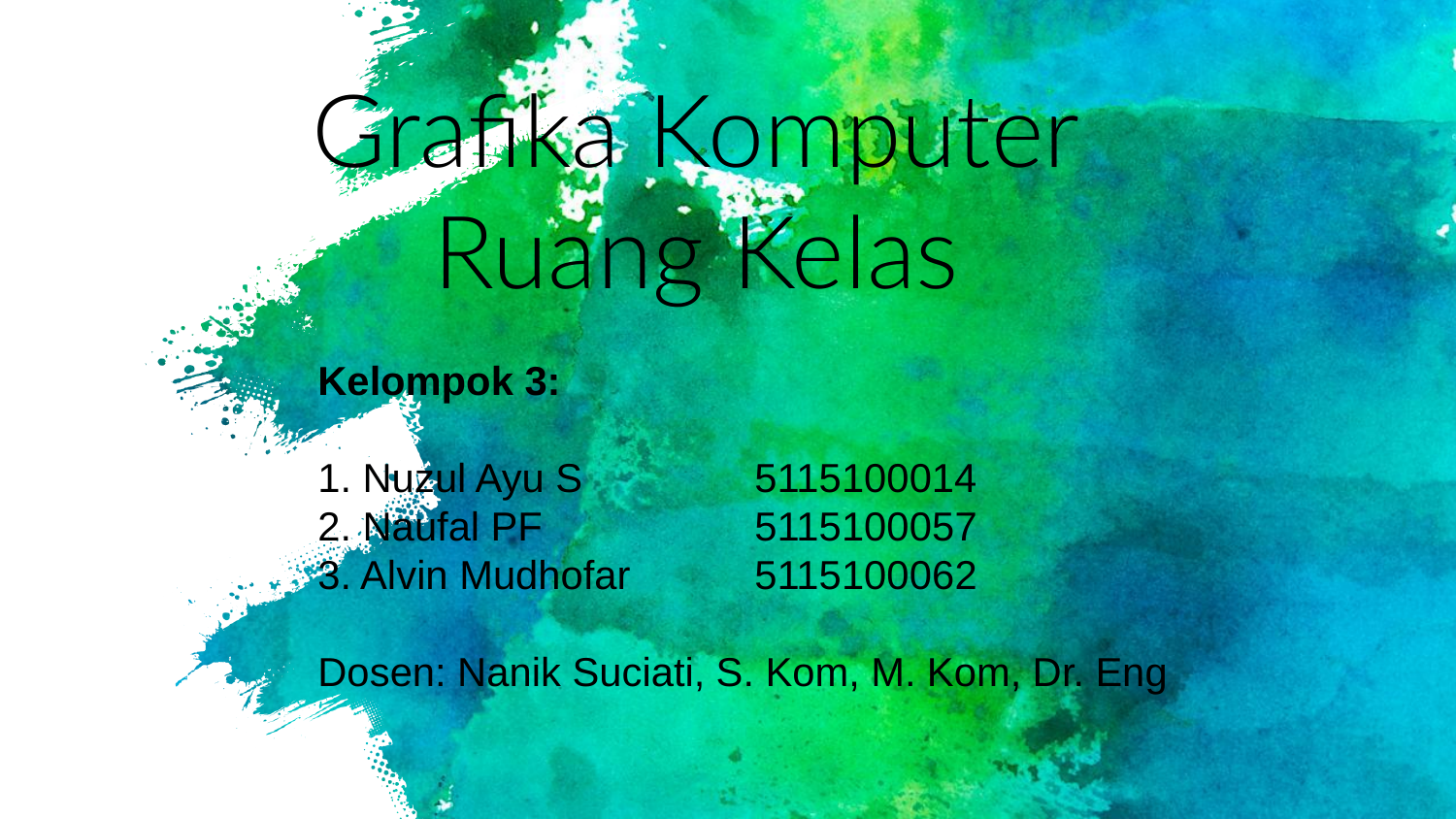

# Grafika Komputer Ruang Kelas
Kelompok 3:

1. Nuzul Ayu S		5115100014
2. Naufal PF		5115100057
3. Alvin Mudhofar	5115100062

Dosen: Nanik Suciati, S. Kom, M. Kom, Dr. Eng